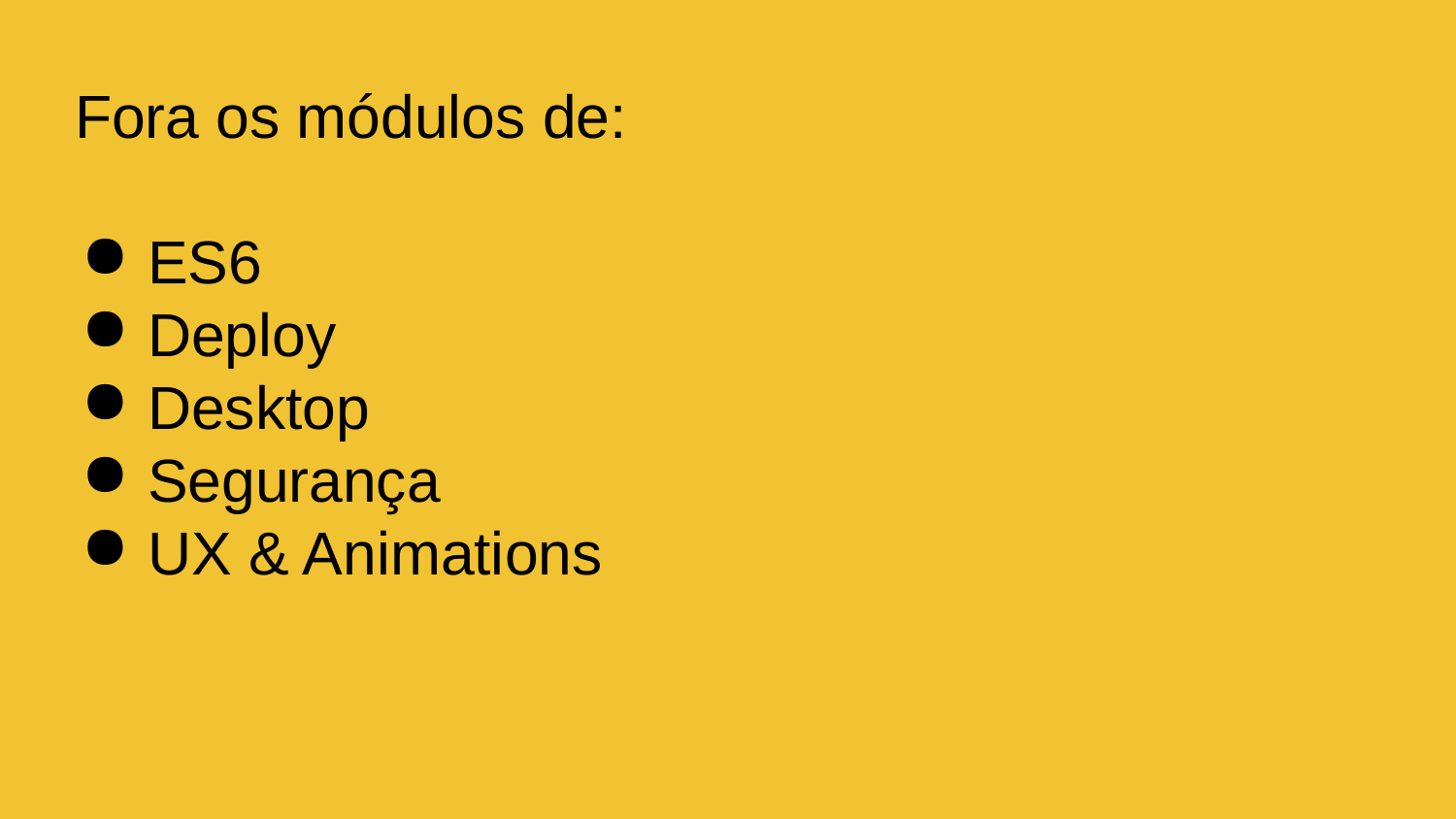

Fora os módulos de:

ES6
Deploy
Desktop
Segurança
UX & Animations